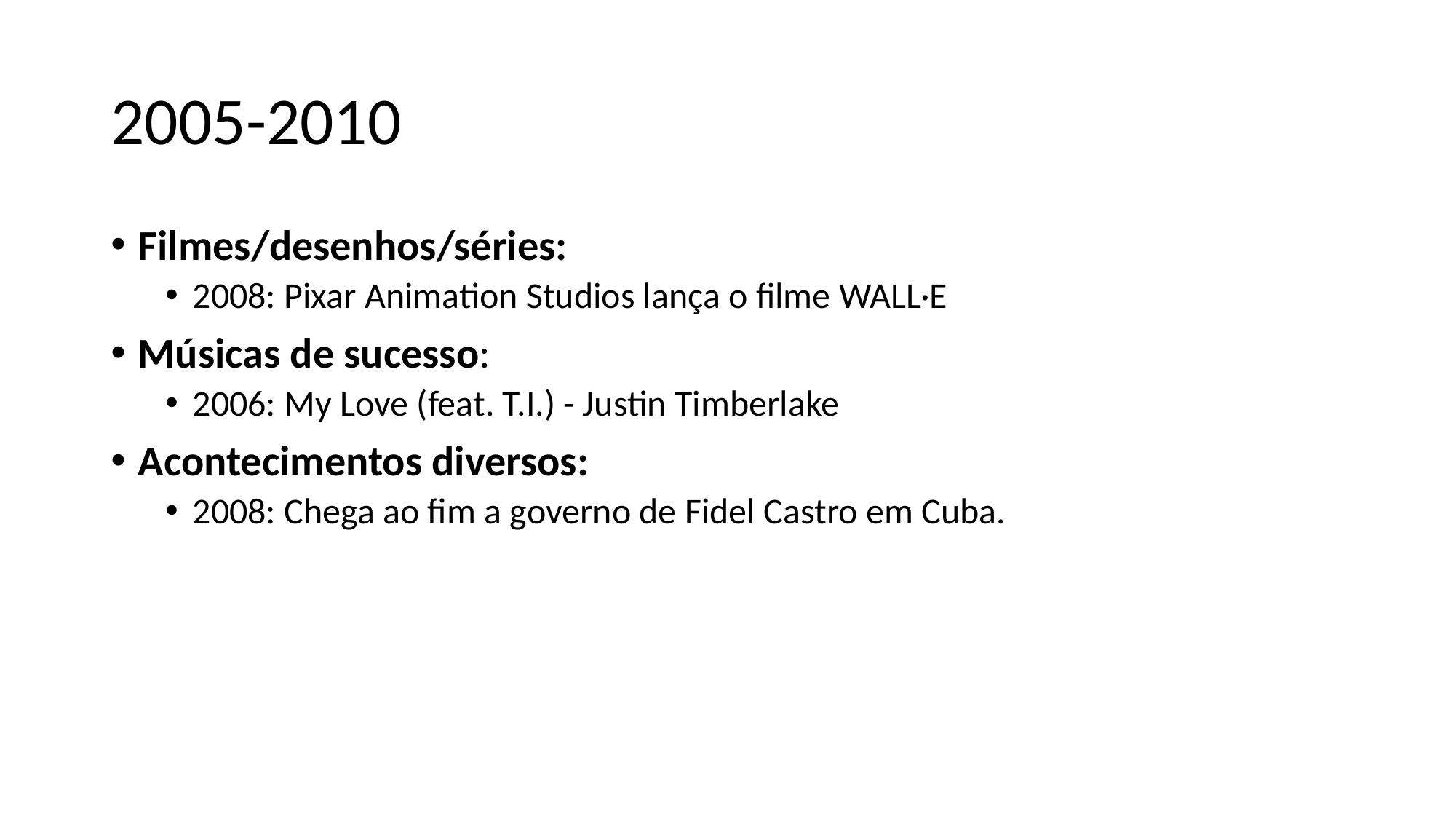

# 2005-2010
Filmes/desenhos/séries:
2008: Pixar Animation Studios lança o filme WALL·E
Músicas de sucesso:
2006: My Love (feat. T.I.) - Justin Timberlake
Acontecimentos diversos:
2008: Chega ao fim a governo de Fidel Castro em Cuba.